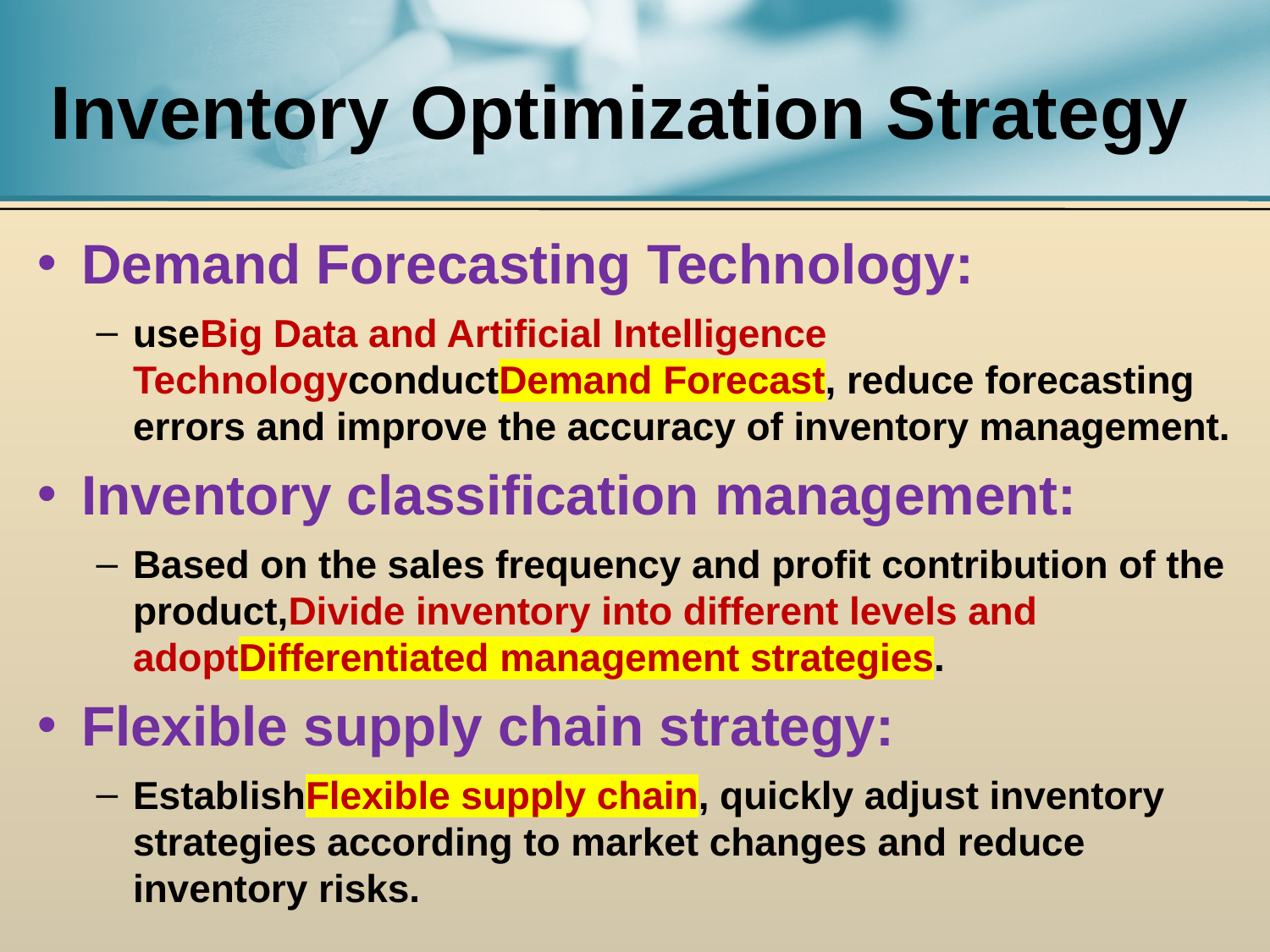

# Inventory Optimization Strategy
Demand Forecasting Technology:
useBig Data and Artificial Intelligence TechnologyconductDemand Forecast, reduce forecasting errors and improve the accuracy of inventory management.
Inventory classification management:
Based on the sales frequency and profit contribution of the product,Divide inventory into different levels and adoptDifferentiated management strategies.
Flexible supply chain strategy:
EstablishFlexible supply chain, quickly adjust inventory strategies according to market changes and reduce inventory risks.